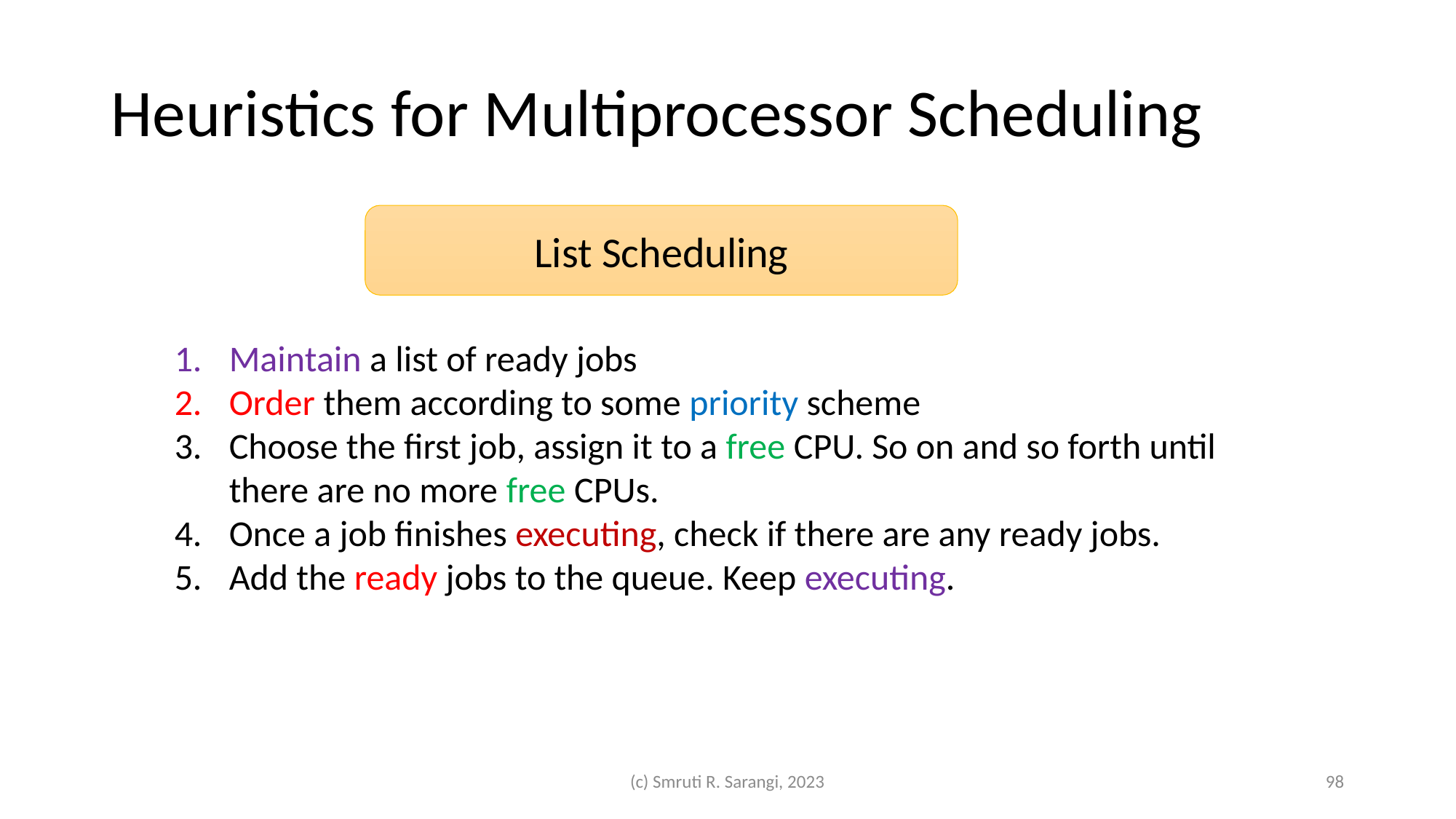

# Heuristics for Multiprocessor Scheduling
List Scheduling
Maintain a list of ready jobs
Order them according to some priority scheme
Choose the first job, assign it to a free CPU. So on and so forth until there are no more free CPUs.
Once a job finishes executing, check if there are any ready jobs.
Add the ready jobs to the queue. Keep executing.
(c) Smruti R. Sarangi, 2023
98